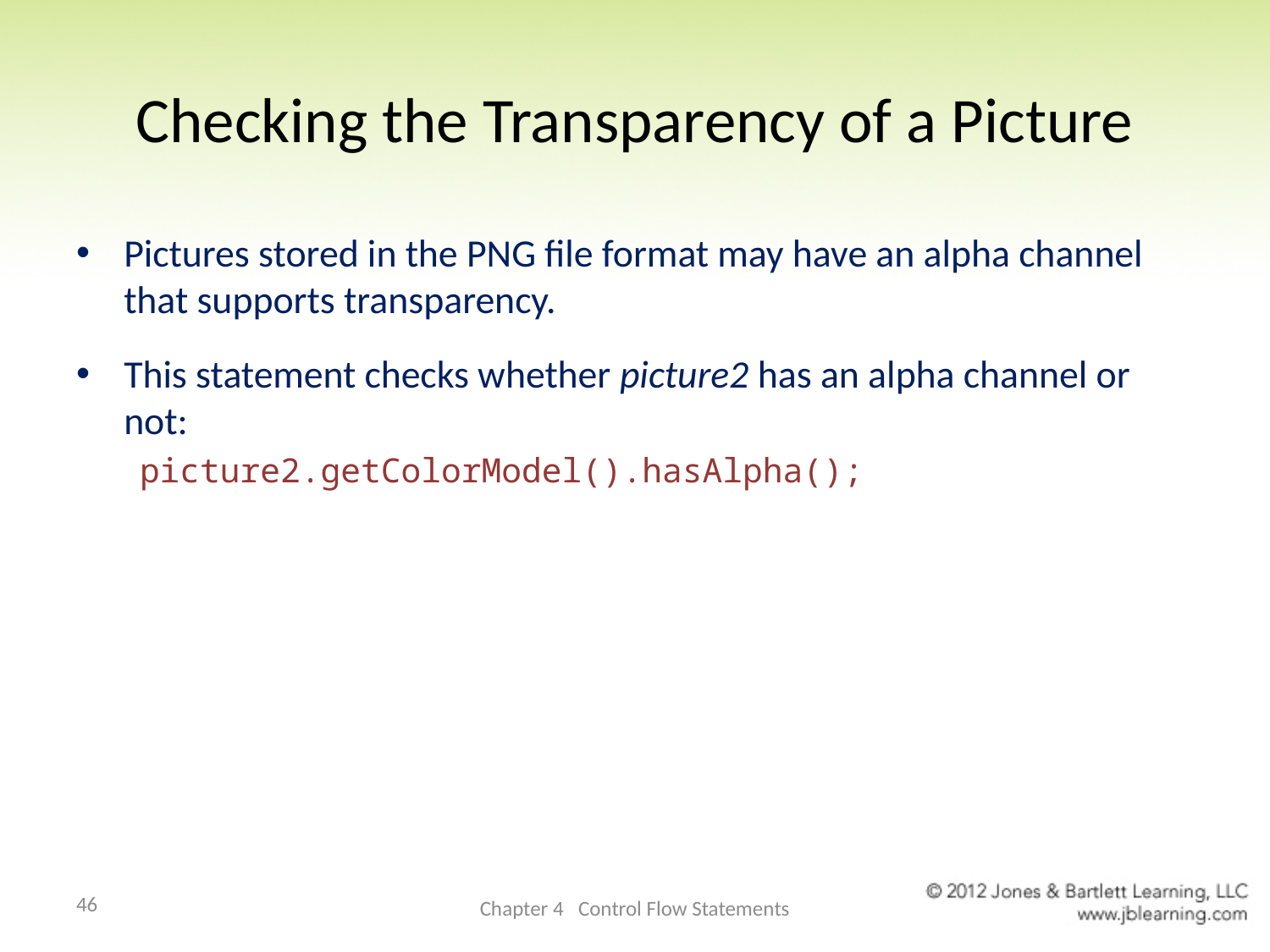

# Checking the Transparency of a Picture
Pictures stored in the PNG file format may have an alpha channel that supports transparency.
This statement checks whether picture2 has an alpha channel or not:
picture2.getColorModel().hasAlpha();

46
Chapter 4   Control Flow Statements